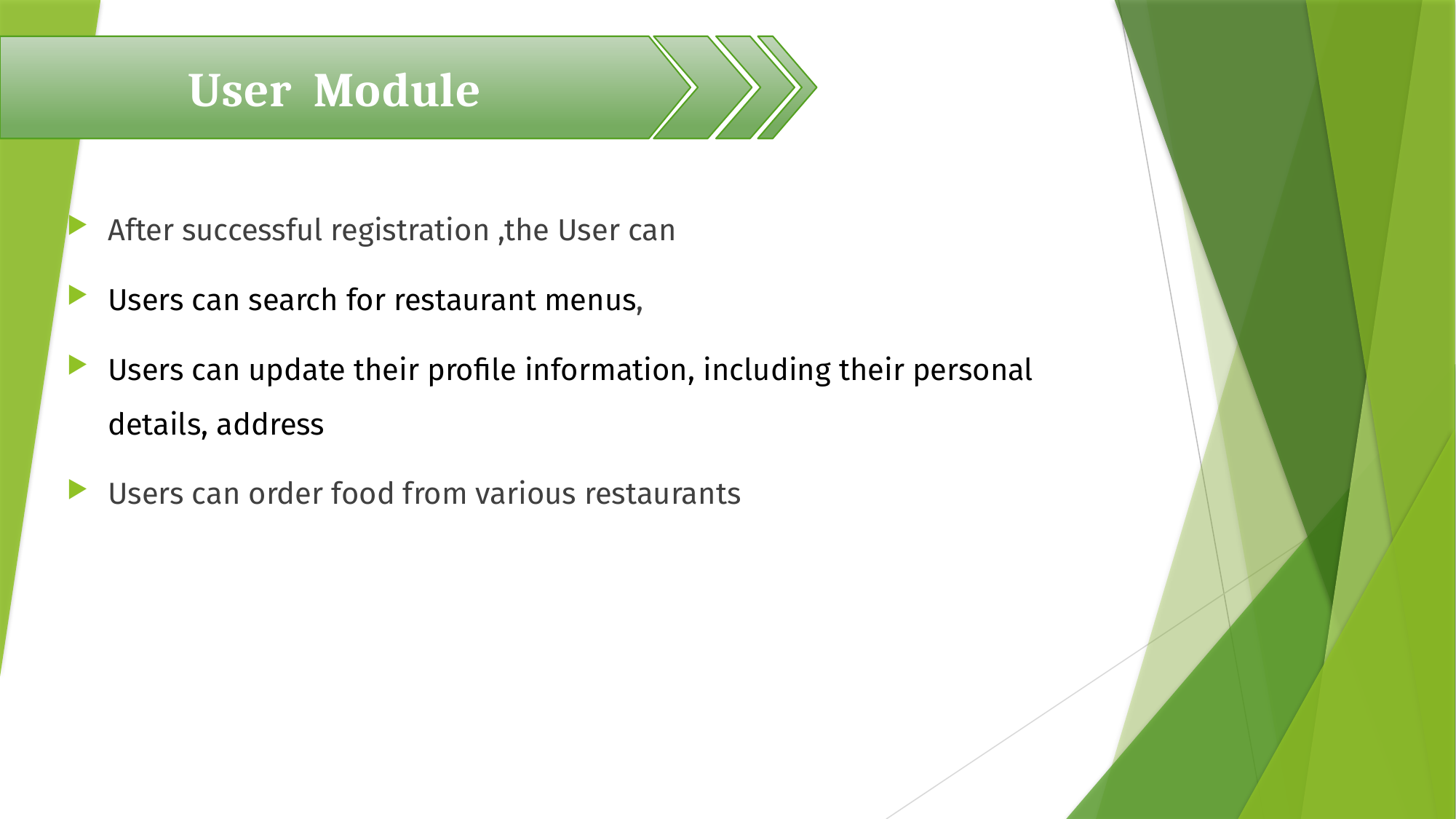

User  Module

After successful registration ,the User can
Users can search for restaurant menus,
Users can update their profile information, including their personal details, address
Users can order food from various restaurants